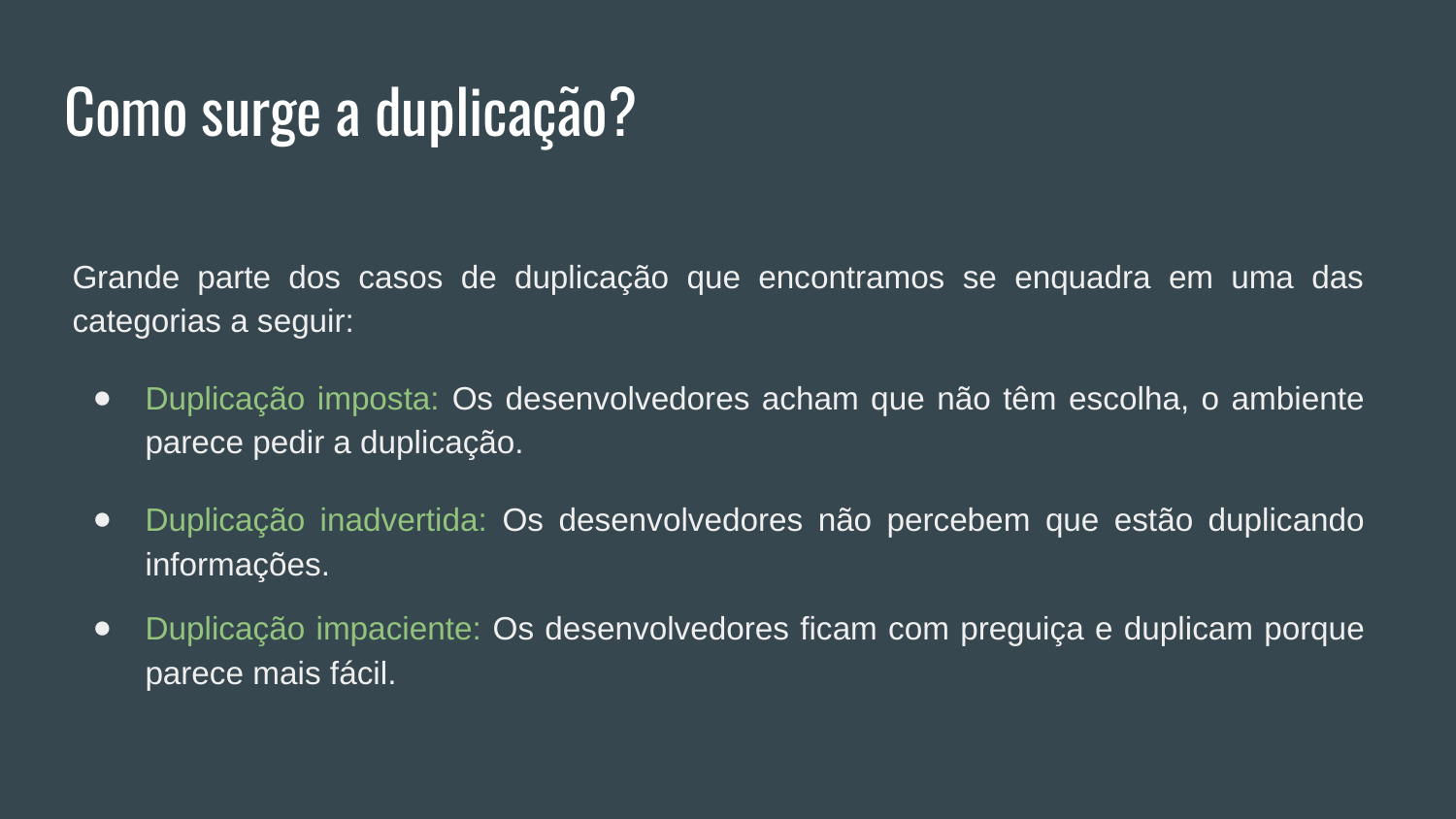

# Como surge a duplicação?

Grande parte dos casos de duplicação que encontramos se enquadra em uma das categorias a seguir:
Duplicação imposta: Os desenvolvedores acham que não têm escolha, o ambiente parece pedir a duplicação.
Duplicação inadvertida: Os desenvolvedores não percebem que estão duplicando informações.
Duplicação impaciente: Os desenvolvedores ficam com preguiça e duplicam porque parece mais fácil.